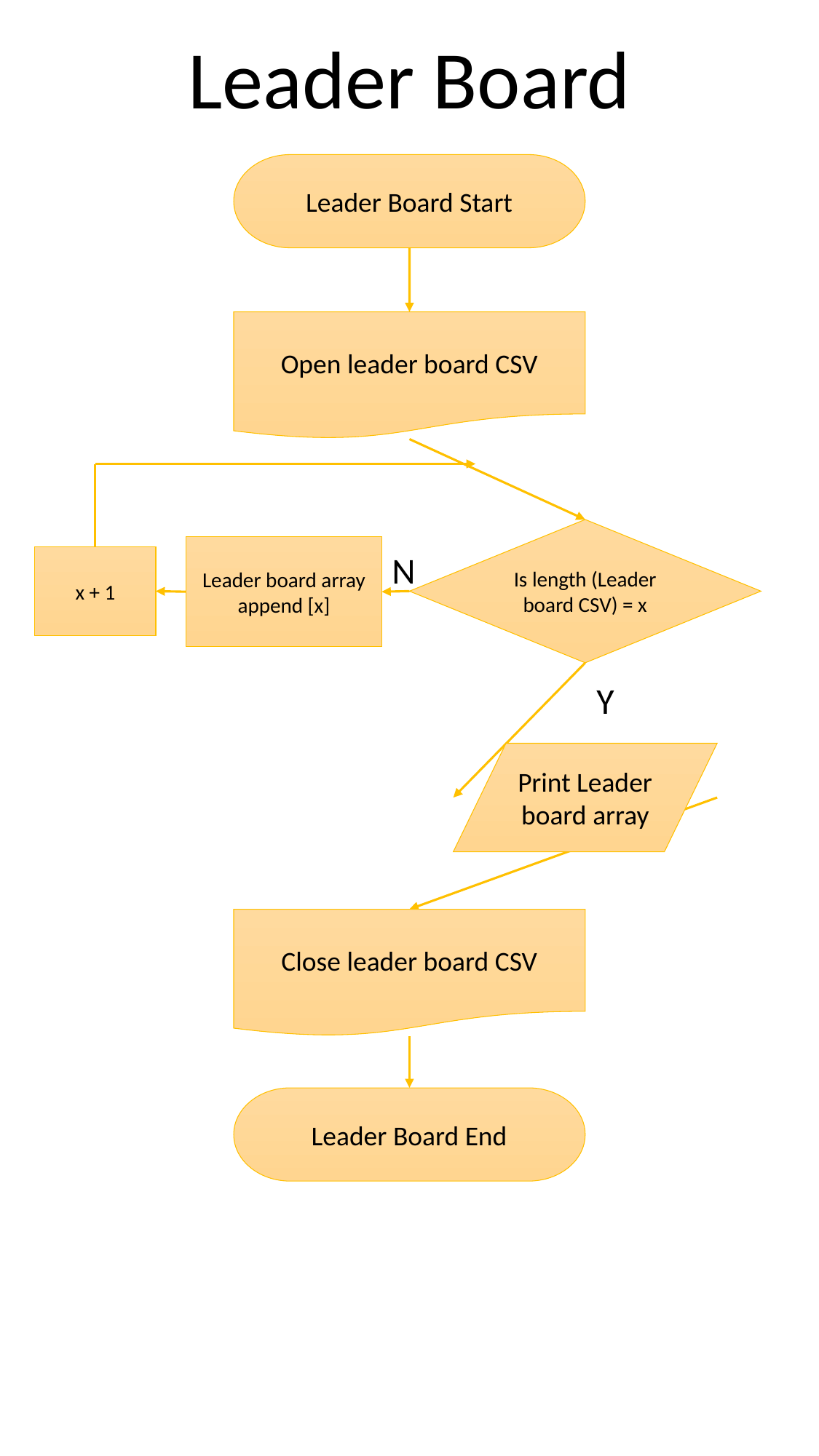

Leader Board
Leader Board Start
Open leader board CSV
Is length (Leader board CSV) = x
Leader board array append [x]
N
x + 1
Y
Print Leader board array
Close leader board CSV
Leader Board End